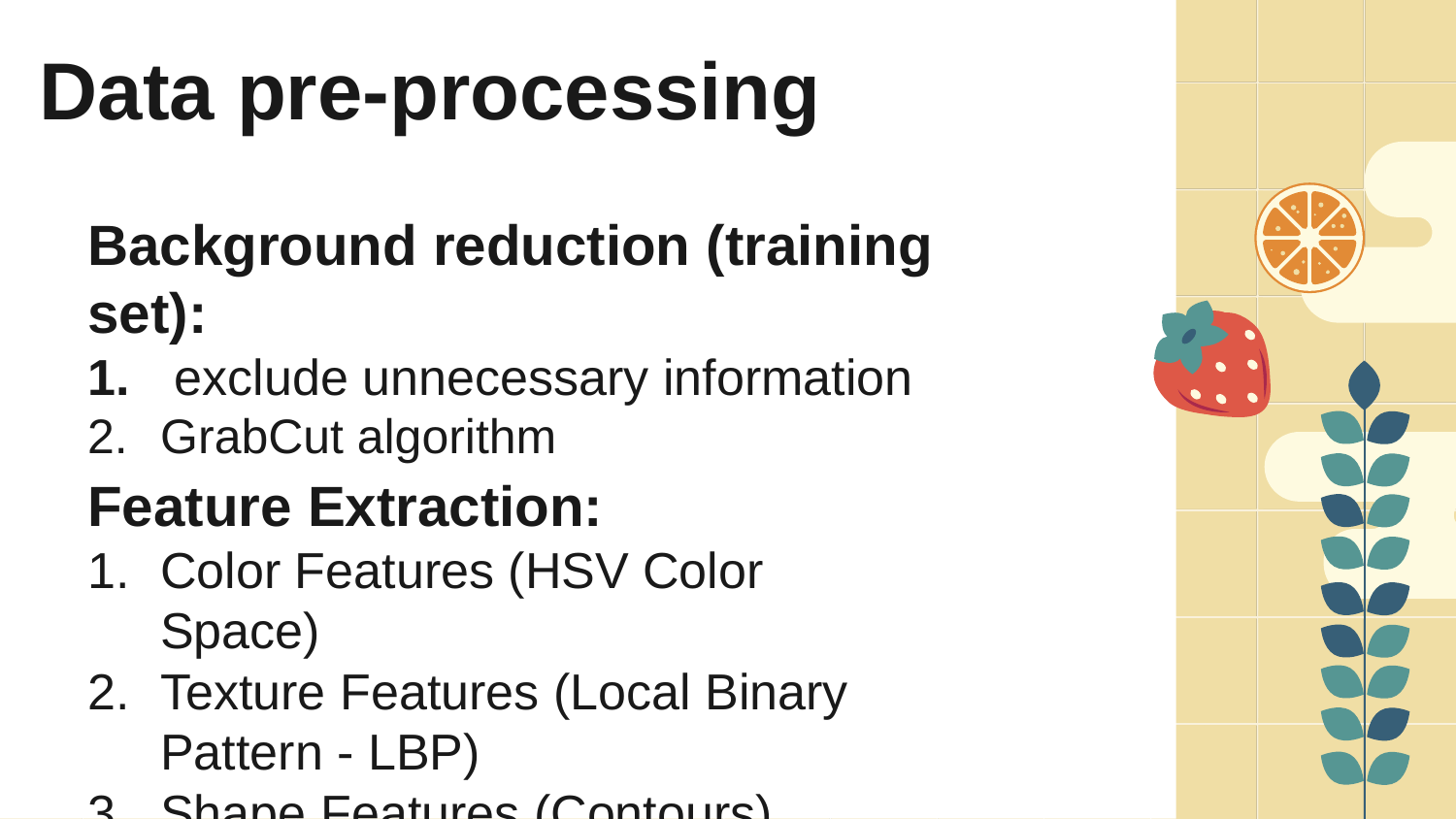

Data pre-processing

Background reduction (training set):
 exclude unnecessary information
GrabCut algorithm

Feature Extraction:
Color Features (HSV Color Space)
Texture Features (Local Binary Pattern - LBP)
Shape Features (Contours)